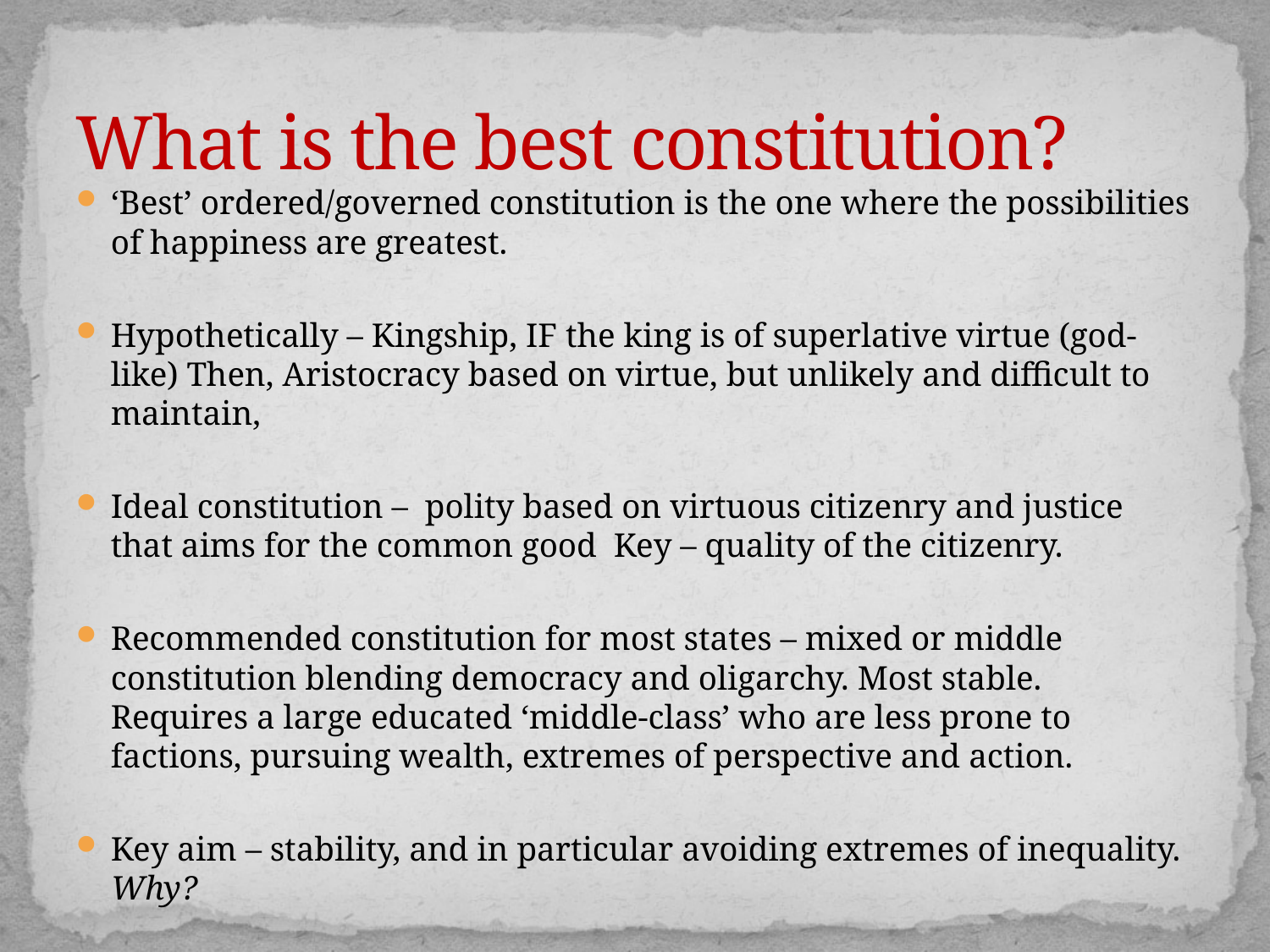

# What is the best constitution?
‘Best’ ordered/governed constitution is the one where the possibilities of happiness are greatest.

Hypothetically – Kingship, IF the king is of superlative virtue (god-like) Then, Aristocracy based on virtue, but unlikely and difficult to maintain,

Ideal constitution –  polity based on virtuous citizenry and justice that aims for the common good  Key – quality of the citizenry.

Recommended constitution for most states – mixed or middle constitution blending democracy and oligarchy. Most stable.  Requires a large educated ‘middle-class’ who are less prone to factions, pursuing wealth, extremes of perspective and action.

Key aim – stability, and in particular avoiding extremes of inequality.  Why?